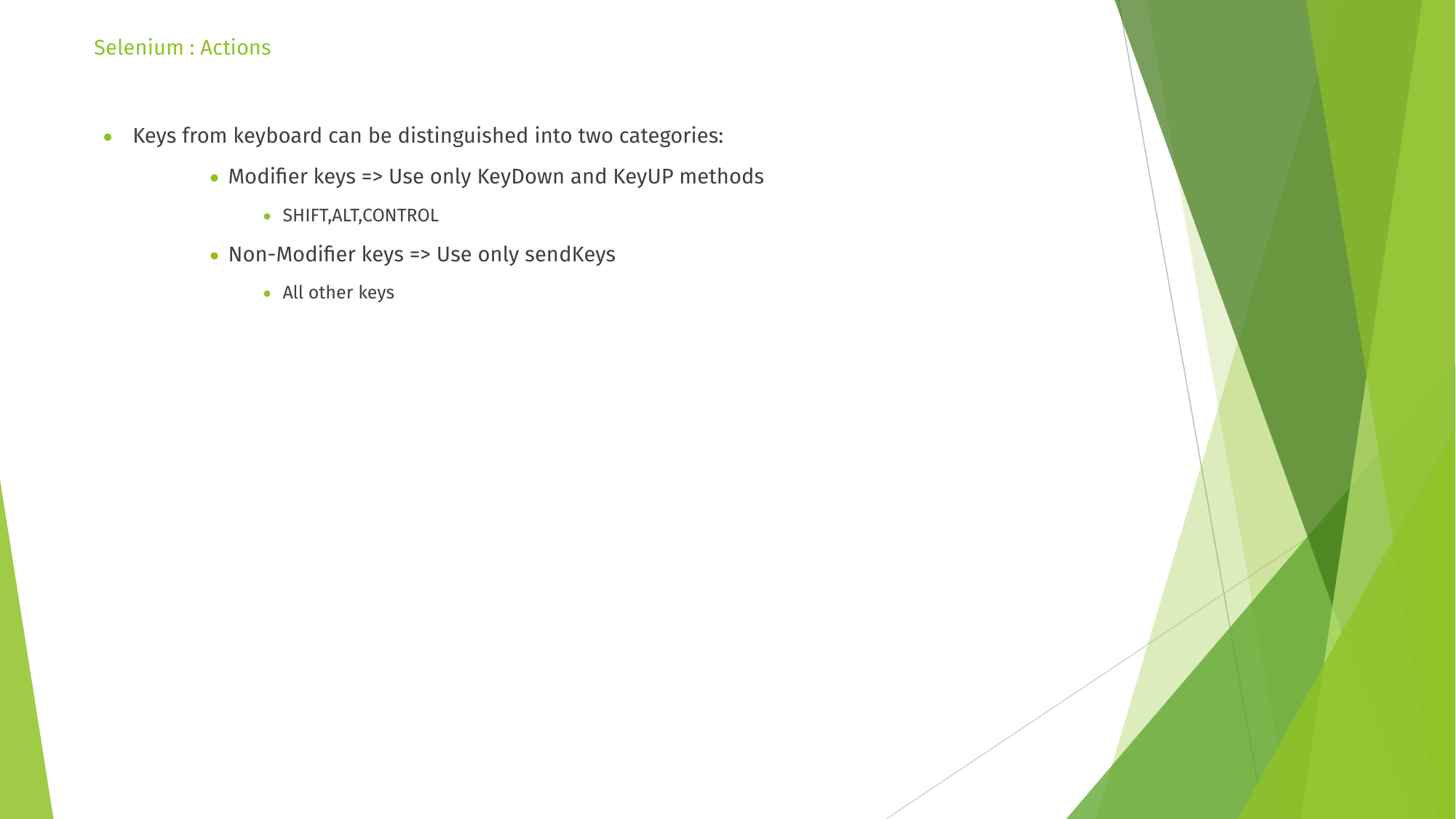

# Selenium : Actions

Keys from keyboard can be distinguished into two categories:
Modifier keys => Use only KeyDown and KeyUP methods
SHIFT,ALT,CONTROL
Non-Modifier keys => Use only sendKeys
All other keys